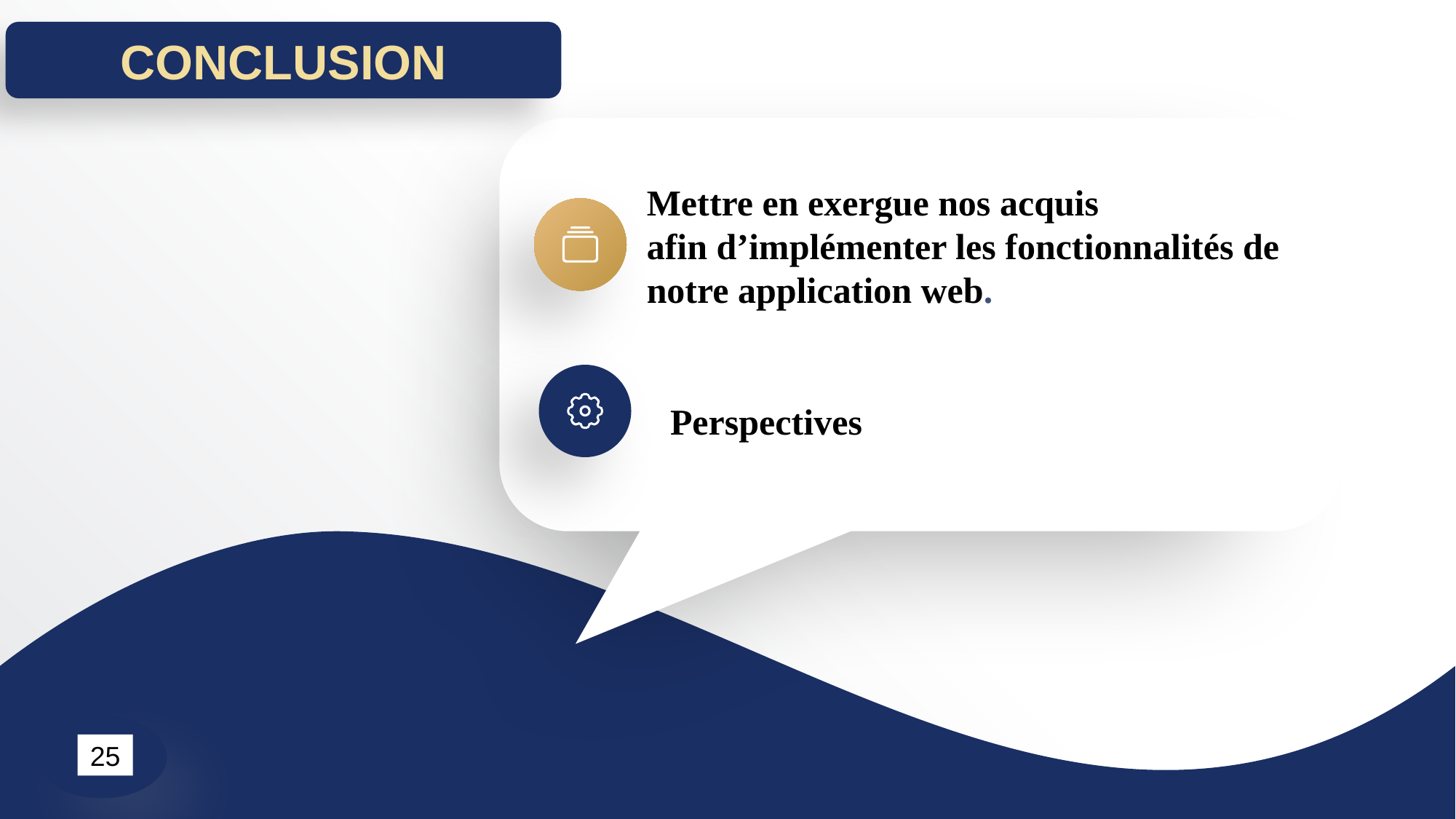

CONCLUSION

Mettre en exergue nos acquis
afin d’implémenter les fonctionnalités de notre application web.

Perspectives

25